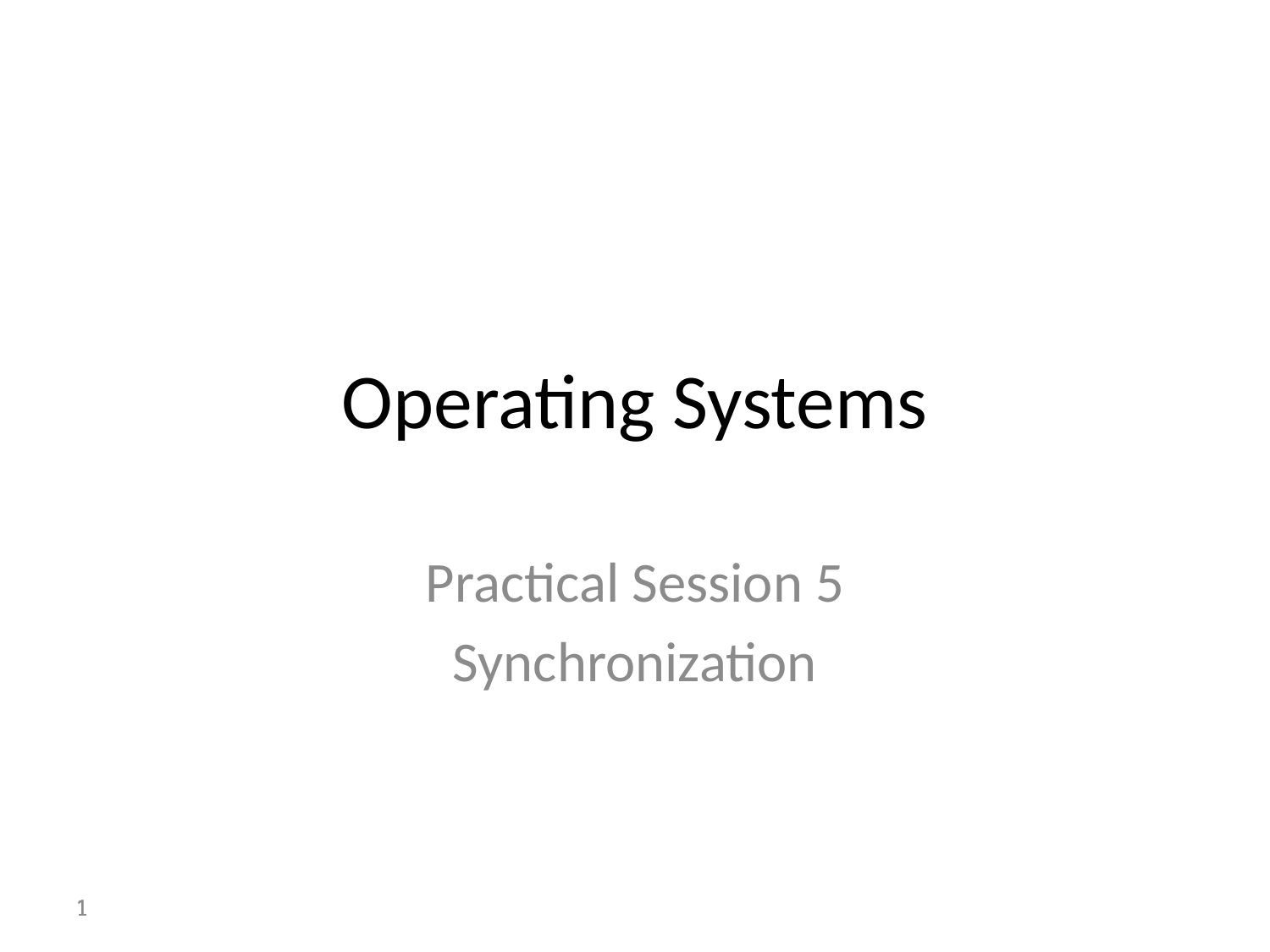

# Operating Systems
Practical Session 5
Synchronization
1
1